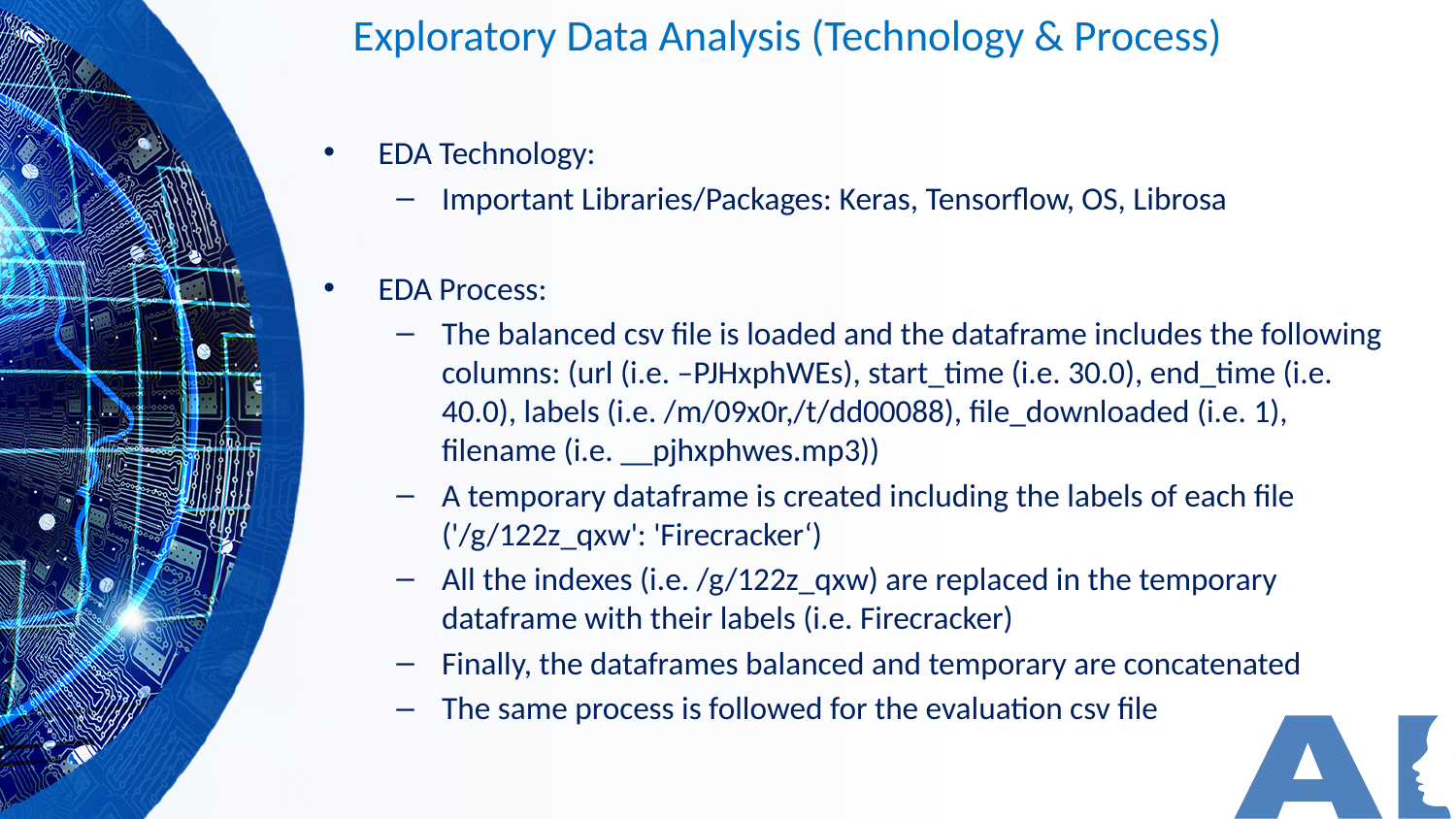

# Exploratory Data Analysis (Technology & Process)
EDA Technology:
Important Libraries/Packages: Keras, Tensorflow, OS, Librosa

EDA Process:
The balanced csv file is loaded and the dataframe includes the following columns: (url (i.e. –PJHxphWEs), start_time (i.e. 30.0), end_time (i.e. 40.0), labels (i.e. /m/09x0r,/t/dd00088), file_downloaded (i.e. 1), filename (i.e. __pjhxphwes.mp3))
A temporary dataframe is created including the labels of each file ('/g/122z_qxw': 'Firecracker‘)
All the indexes (i.e. /g/122z_qxw) are replaced in the temporary dataframe with their labels (i.e. Firecracker)
Finally, the dataframes balanced and temporary are concatenated
The same process is followed for the evaluation csv file